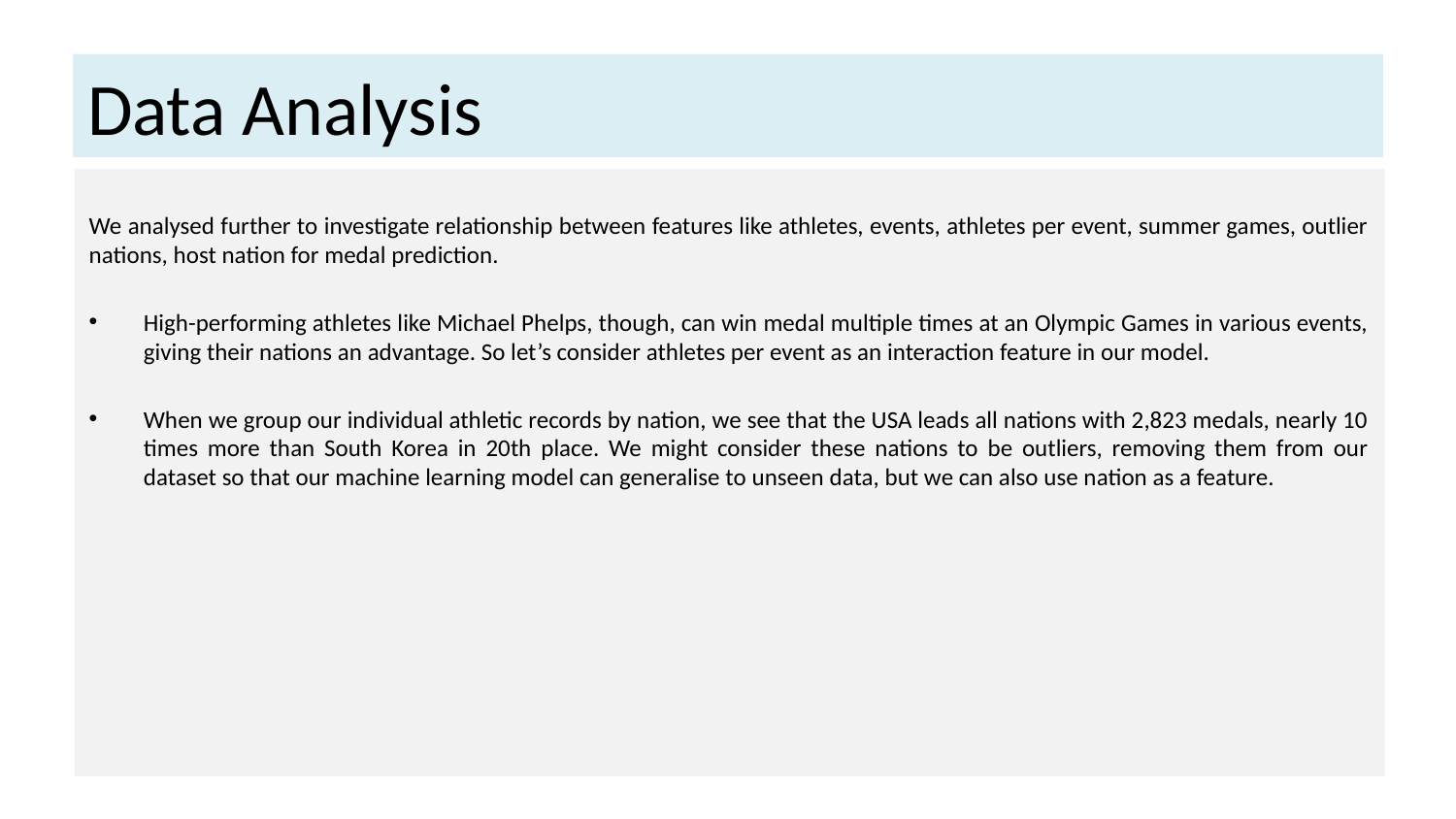

# Data Analysis

We analysed further to investigate relationship between features like athletes, events, athletes per event, summer games, outlier nations, host nation for medal prediction.

High-performing athletes like Michael Phelps, though, can win medal multiple times at an Olympic Games in various events, giving their nations an advantage. So let’s consider athletes per event as an interaction feature in our model.

When we group our individual athletic records by nation, we see that the USA leads all nations with 2,823 medals, nearly 10 times more than South Korea in 20th place. We might consider these nations to be outliers, removing them from our dataset so that our machine learning model can generalise to unseen data, but we can also use nation as a feature.